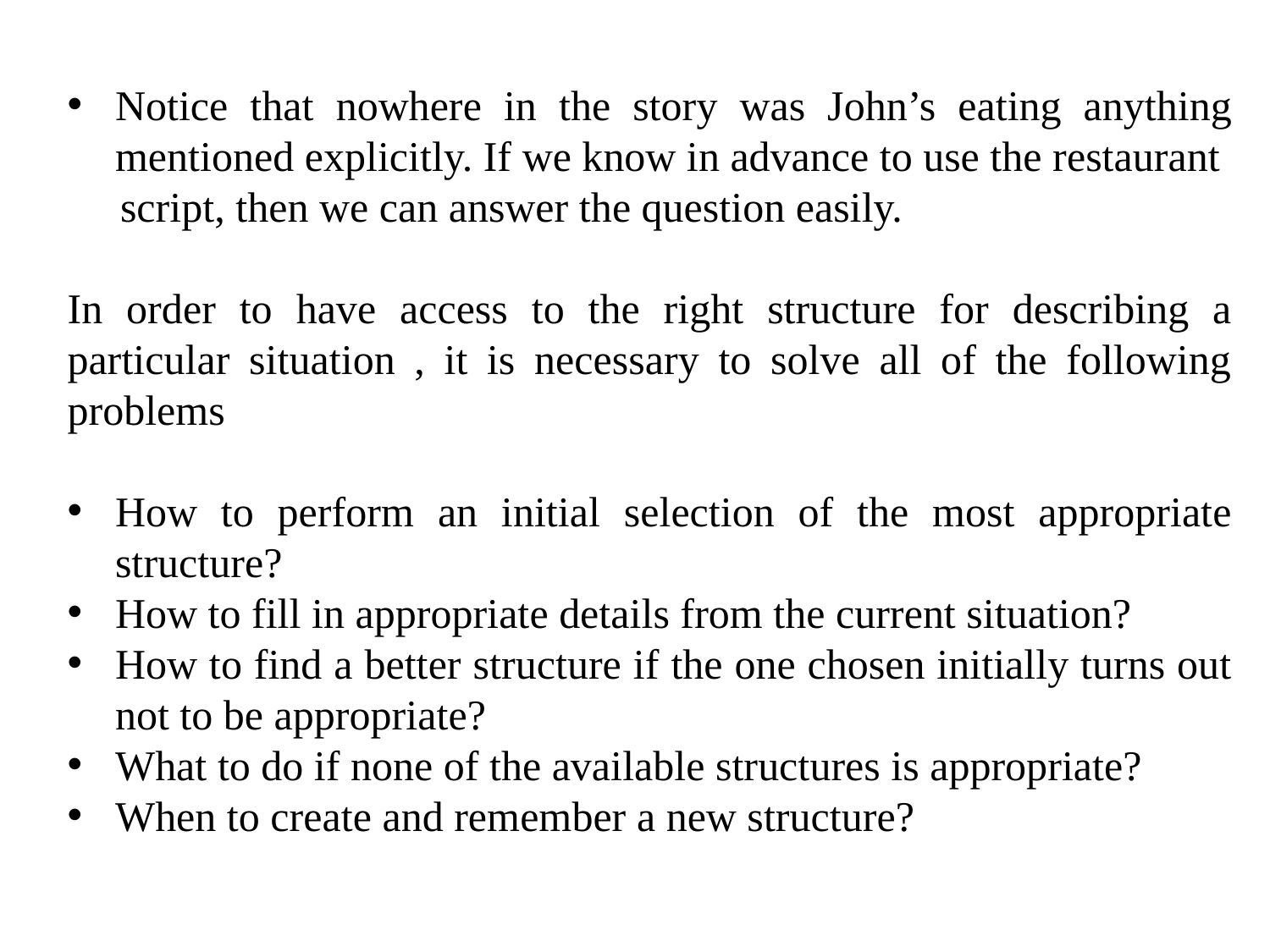

Notice that nowhere in the story was John’s eating anything mentioned explicitly. If we know in advance to use the restaurant
     script, then we can answer the question easily.

In order to have access to the right structure for describing a particular situation , it is necessary to solve all of the following problems

How to perform an initial selection of the most appropriate structure?
How to fill in appropriate details from the current situation?
How to find a better structure if the one chosen initially turns out not to be appropriate?
What to do if none of the available structures is appropriate?
When to create and remember a new structure?